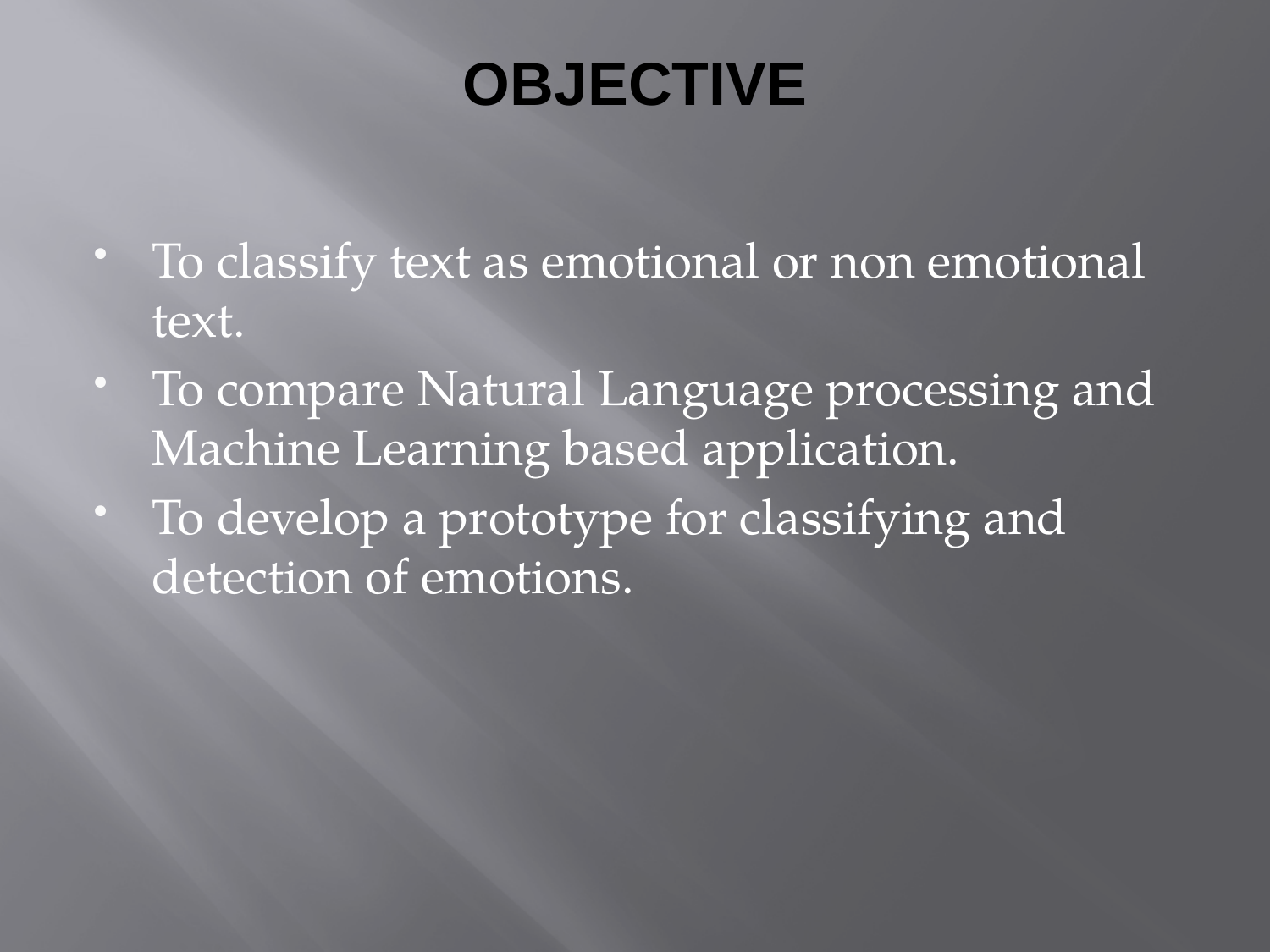

# OBJECTIVE
To classify text as emotional or non emotional text.
To compare Natural Language processing and Machine Learning based application.
To develop a prototype for classifying and detection of emotions.